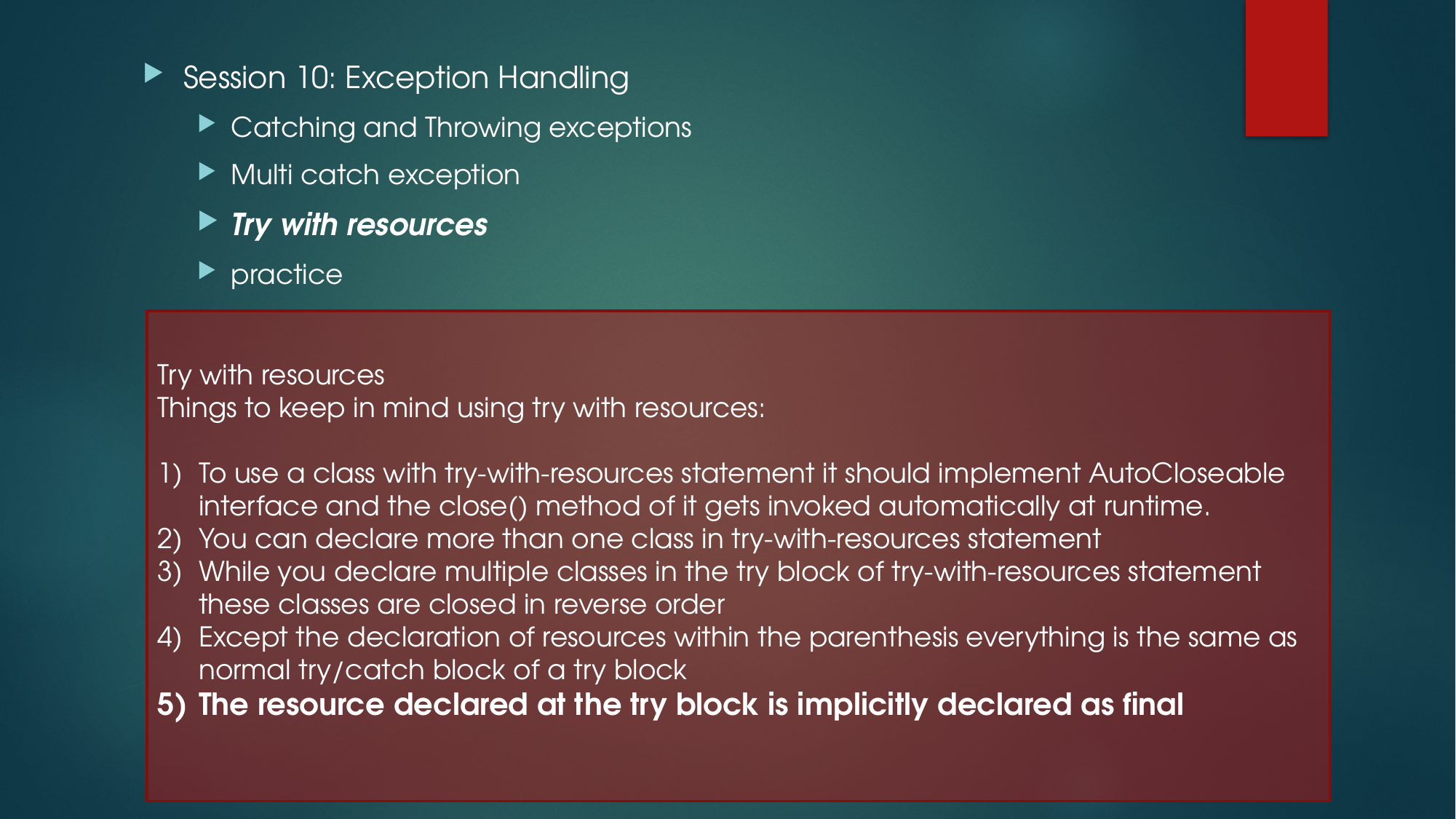

Session 10: Exception Handling
Catching and Throwing exceptions
Multi catch exception
Try with resources
practice

Try with resources
Things to keep in mind using try with resources:

To use a class with try-with-resources statement it should implement AutoCloseable interface and the close() method of it gets invoked automatically at runtime.
You can declare more than one class in try-with-resources statement
While you declare multiple classes in the try block of try-with-resources statement these classes are closed in reverse order
Except the declaration of resources within the parenthesis everything is the same as normal try/catch block of a try block
The resource declared at the try block is implicitly declared as final